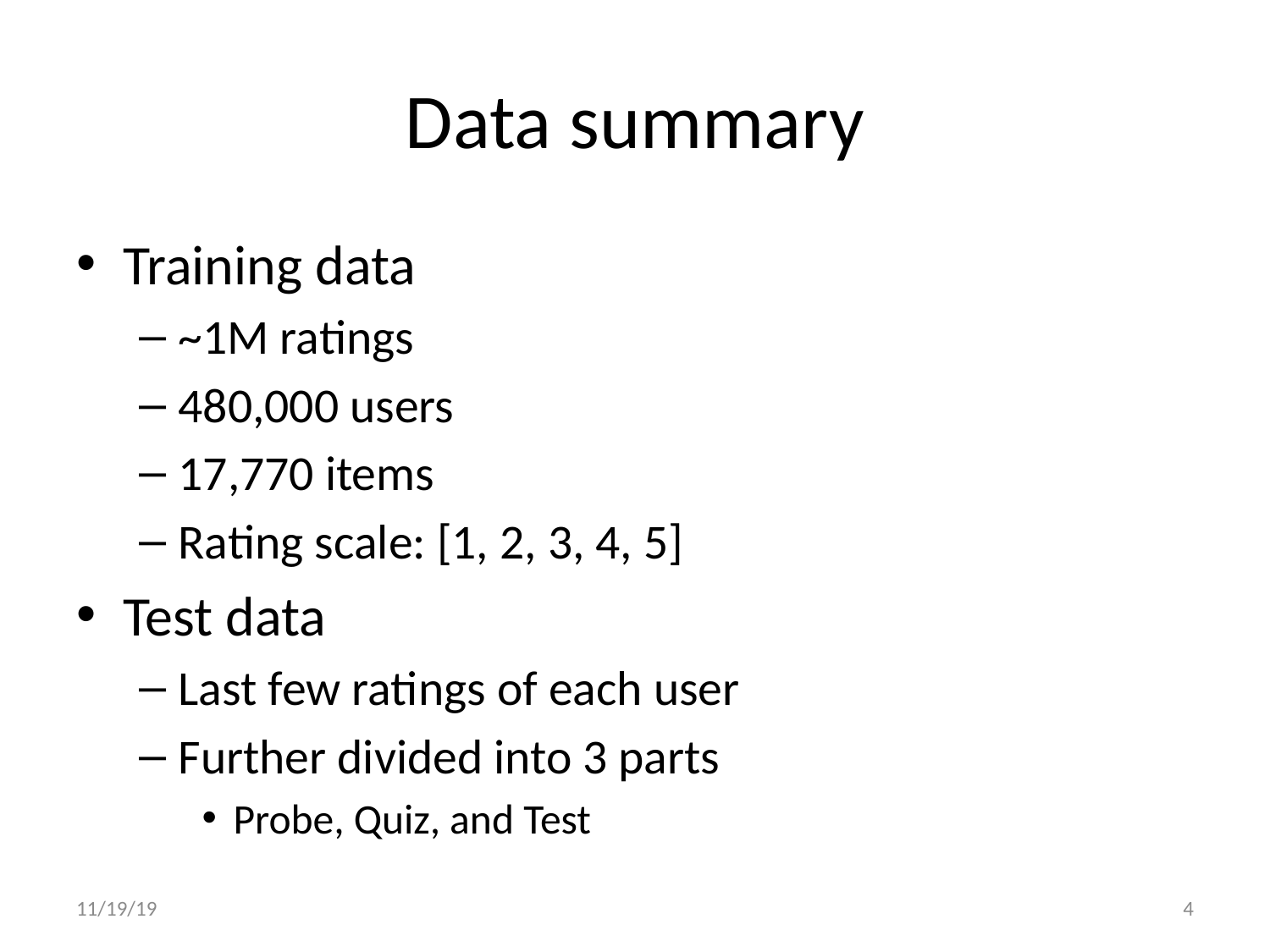

# Data summary
Training data
~1M ratings
480,000 users
17,770 items
Rating scale: [1, 2, 3, 4, 5]
Test data
Last few ratings of each user
Further divided into 3 parts
Probe, Quiz, and Test
11/19/19
4